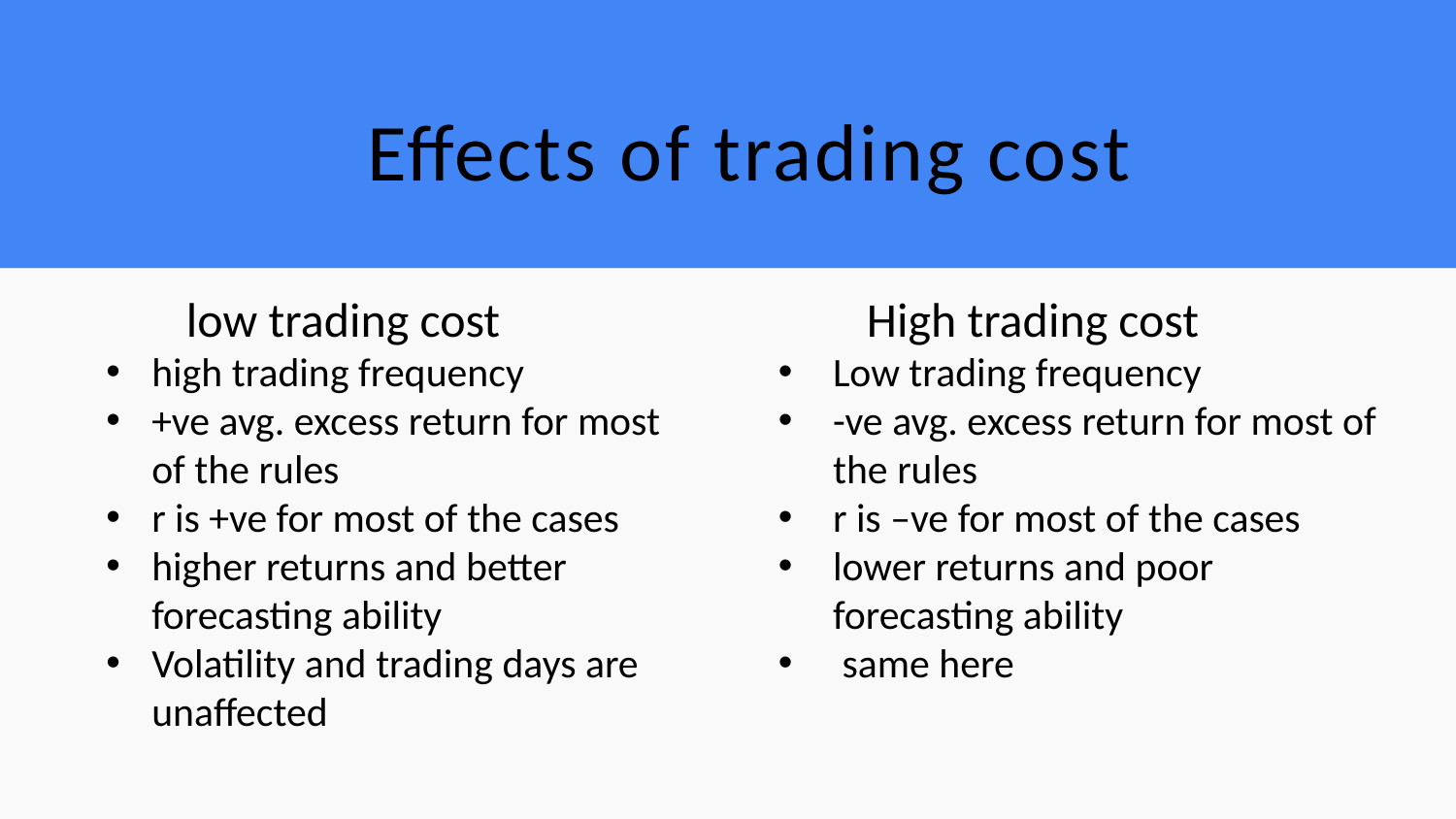

# Effects of trading cost
          low trading cost
high trading frequency
+ve avg. excess return for most of the rules
r is +ve for most of the cases
higher returns and better forecasting ability
Volatility and trading days are unaffected

              High trading cost
Low trading frequency
-ve avg. excess return for most of the rules
r is –ve for most of the cases
lower returns and poor forecasting ability
 same here